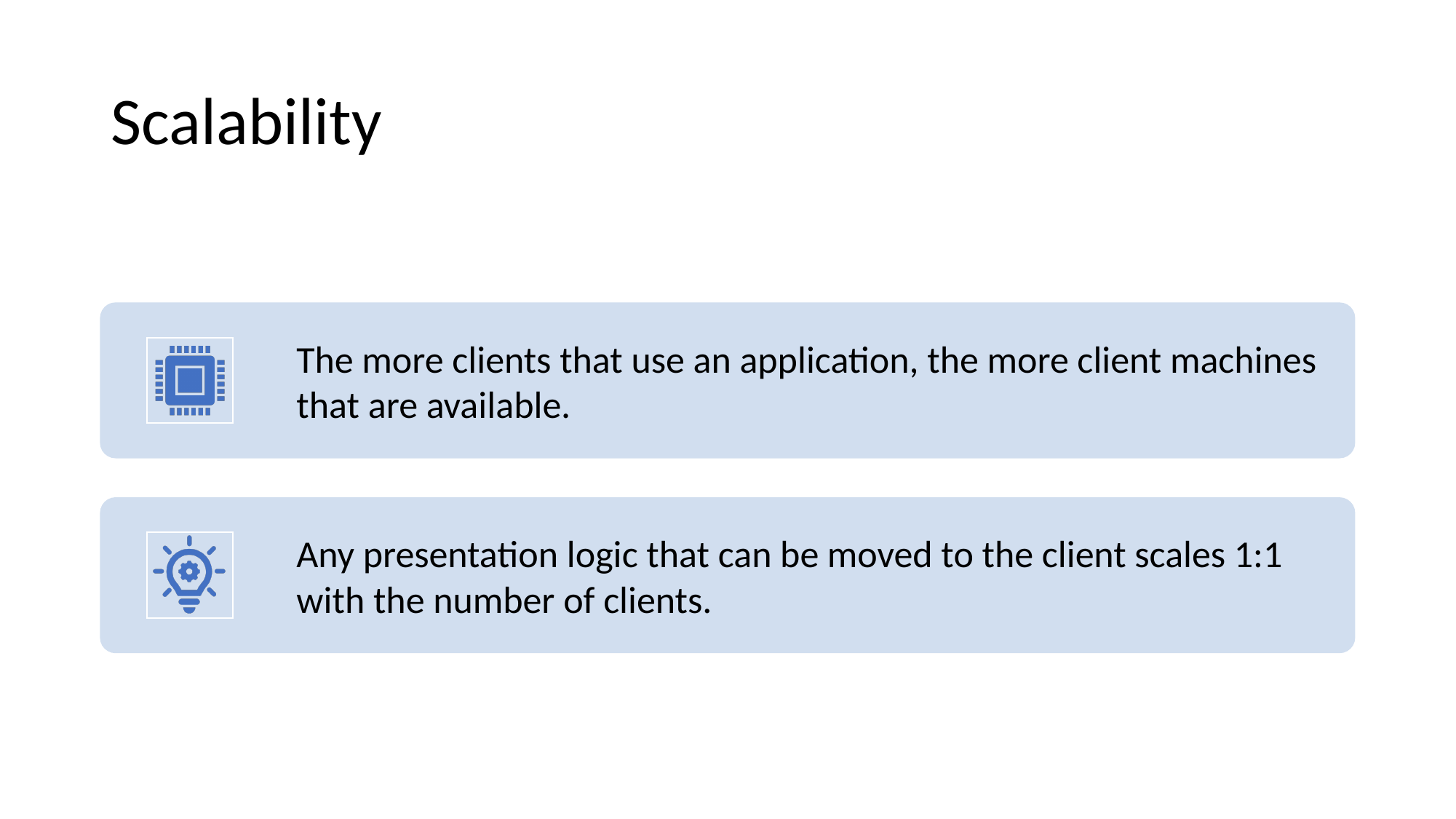

# Scalability
The more clients that use an application, the more client machines that are available.
Any presentation logic that can be moved to the client scales 1:1 with the number of clients.